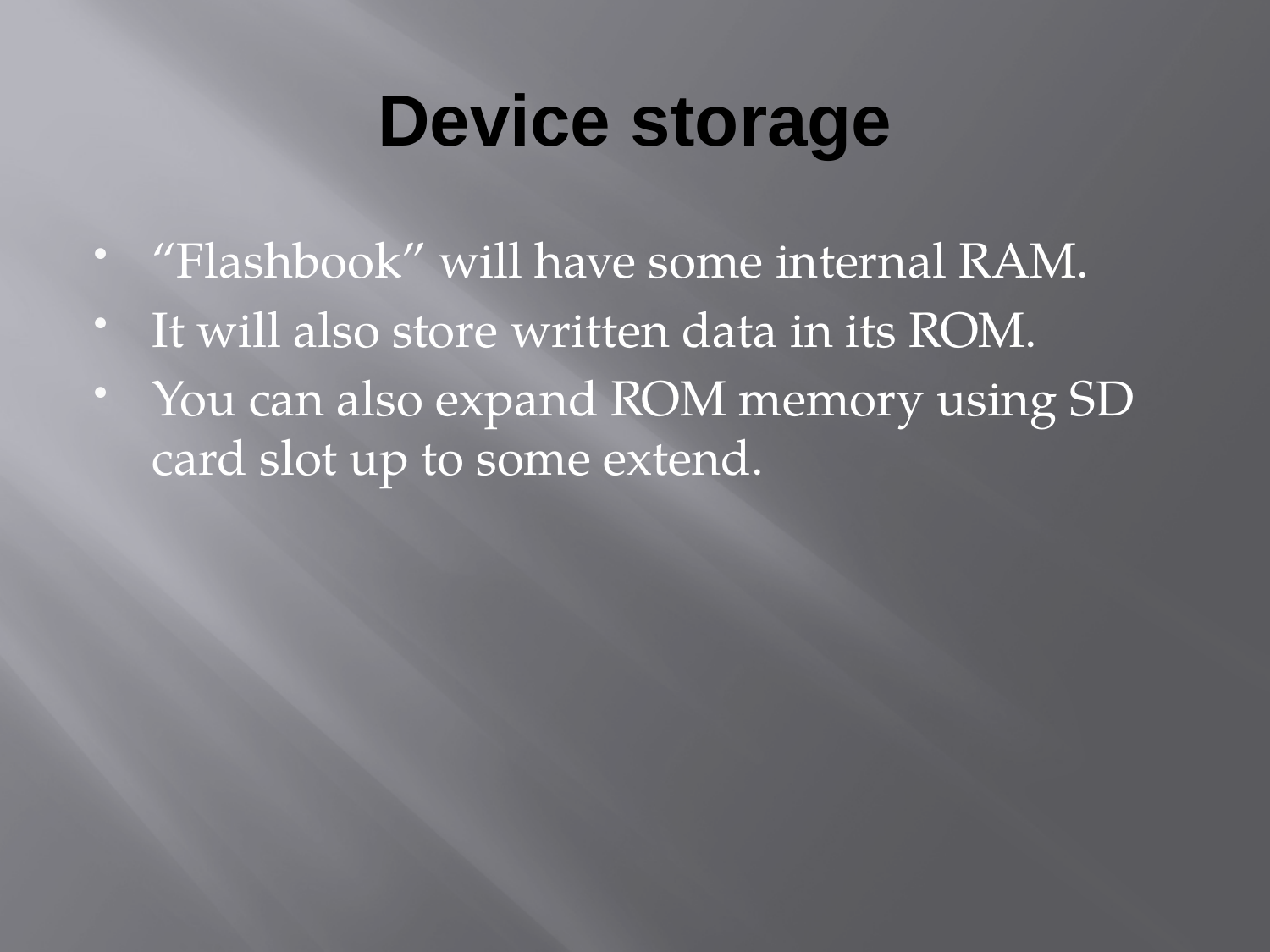

# Device storage
“Flashbook” will have some internal RAM.
It will also store written data in its ROM.
You can also expand ROM memory using SD card slot up to some extend.